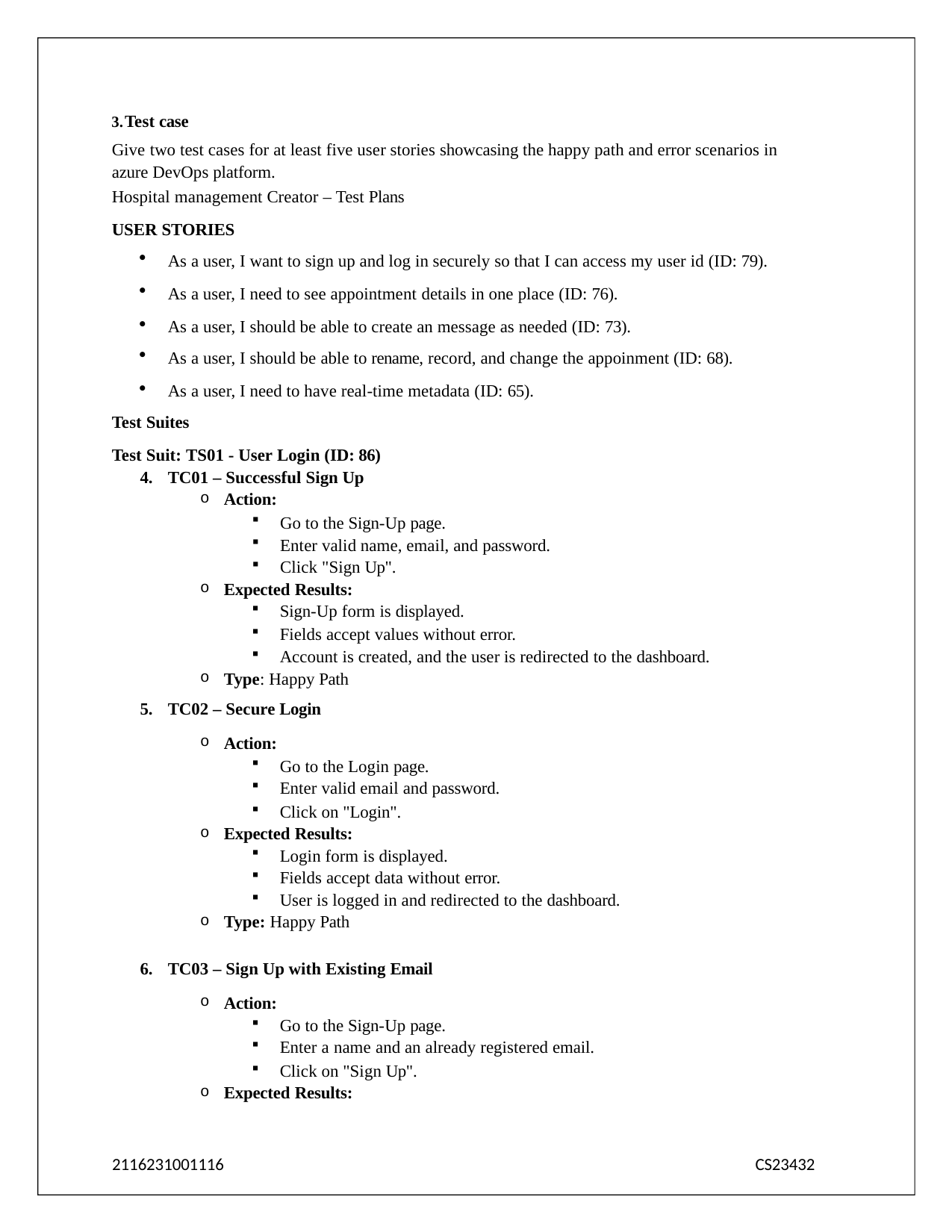

Test case
Give two test cases for at least five user stories showcasing the happy path and error scenarios in azure DevOps platform.
Hospital management Creator – Test Plans
USER STORIES
As a user, I want to sign up and log in securely so that I can access my user id (ID: 79).
As a user, I need to see appointment details in one place (ID: 76).
As a user, I should be able to create an message as needed (ID: 73).
As a user, I should be able to rename, record, and change the appoinment (ID: 68).
As a user, I need to have real-time metadata (ID: 65).
Test Suites
Test Suit: TS01 - User Login (ID: 86)
TC01 – Successful Sign Up
Action:
Go to the Sign-Up page.
Enter valid name, email, and password.
Click "Sign Up".
Expected Results:
Sign-Up form is displayed.
Fields accept values without error.
Account is created, and the user is redirected to the dashboard.
Type: Happy Path
TC02 – Secure Login
Action:
Go to the Login page.
Enter valid email and password.
Click on "Login".
Expected Results:
Login form is displayed.
Fields accept data without error.
User is logged in and redirected to the dashboard.
Type: Happy Path

TC03 – Sign Up with Existing Email
Action:
Go to the Sign-Up page.
Enter a name and an already registered email.
Click on "Sign Up".
Expected Results:
2116231001116
CS23432